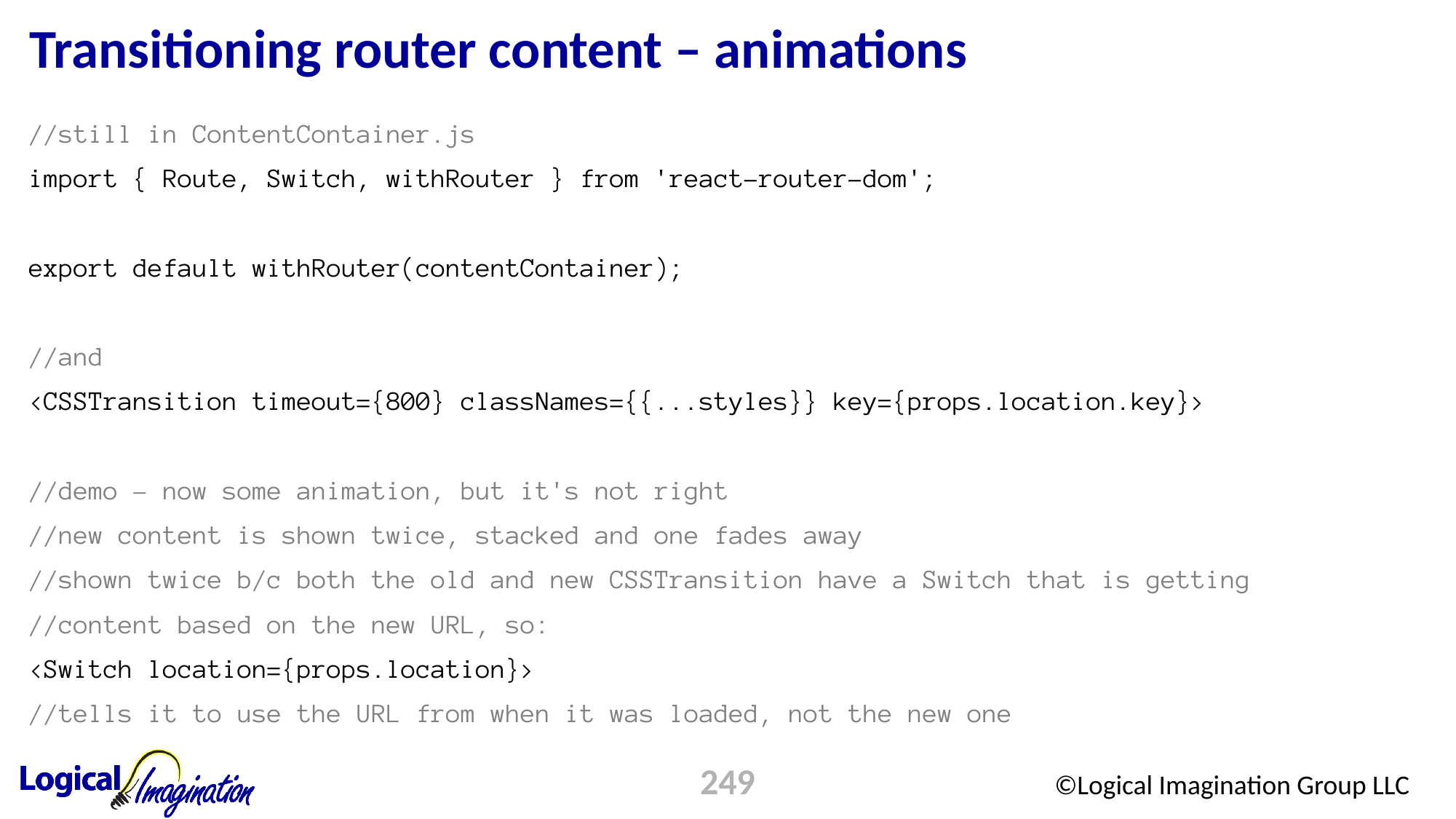

# Transitioning router content – animations
//still in ContentContainer.js
import { Route, Switch, withRouter } from 'react-router-dom';

export default withRouter(contentContainer);

//and
<CSSTransition timeout={800} classNames={{...styles}} key={props.location.key}>

//demo – now some animation, but it's not right
//new content is shown twice, stacked and one fades away
//shown twice b/c both the old and new CSSTransition have a Switch that is getting
//content based on the new URL, so:
<Switch location={props.location}>
//tells it to use the URL from when it was loaded, not the new one
249